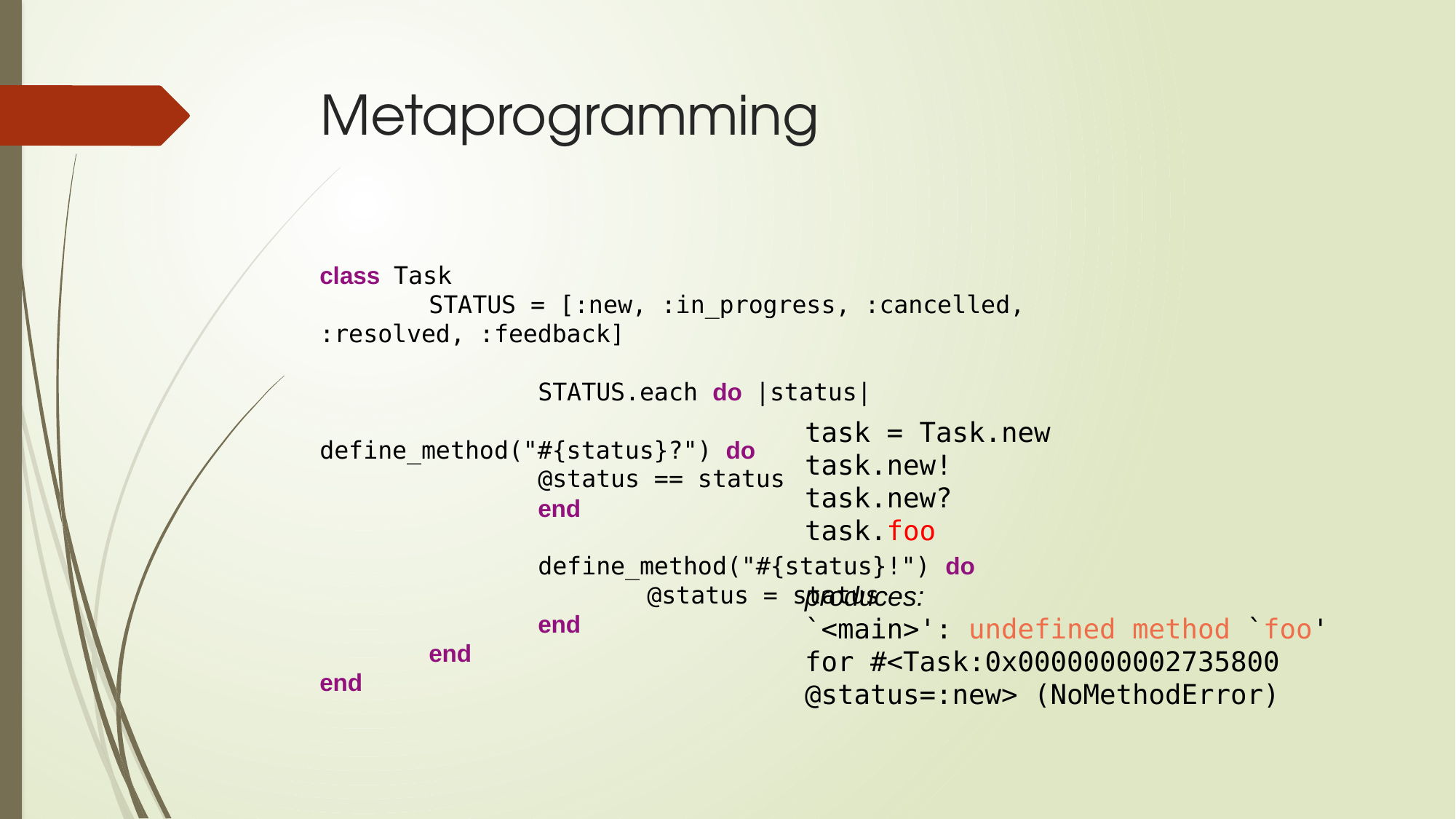

# Metaprogramming
class Task
	STATUS = [:new, :in_progress, :cancelled, :resolved, :feedback]
		STATUS.each do |status|
			define_method("#{status}?") do
		@status == status
		end

		define_method("#{status}!") do
			@status = status
		end
	end
end
task = Task.new
task.new!
task.new?
task.foo

produces:
`<main>': undefined method `foo' for #<Task:0x0000000002735800 @status=:new> (NoMethodError)